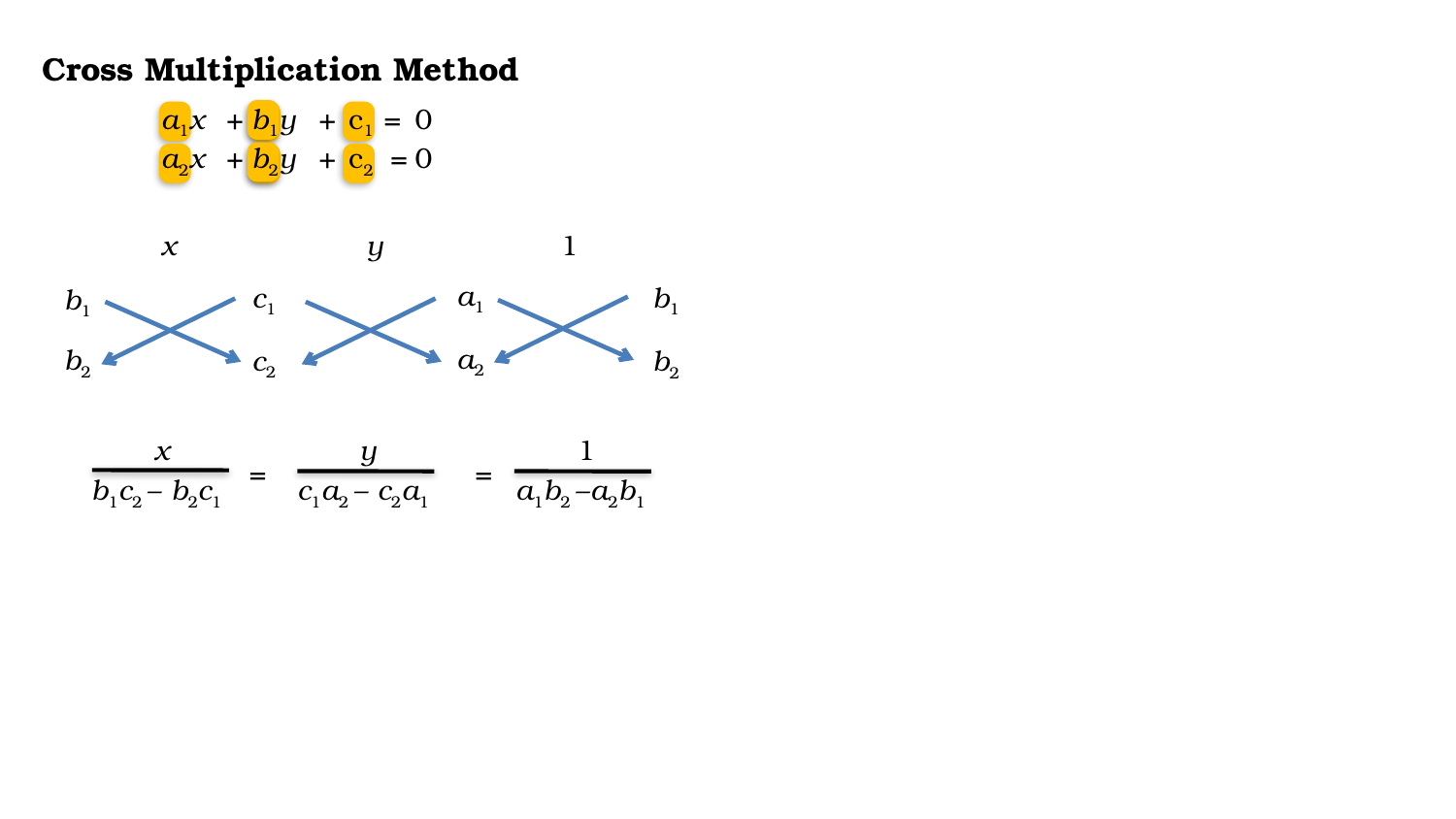

Cross Multiplication Method
a1x
+
b1y
+
c1
=
0

a2x
+
b2y
+
c2
=
0

x
y
1
a1
c1
b1
b1
a2
b2
c2
b2
x
y
1
=
=
b1c2 – b2c1
c1a2 – c2a1
a1b2 –a2b1